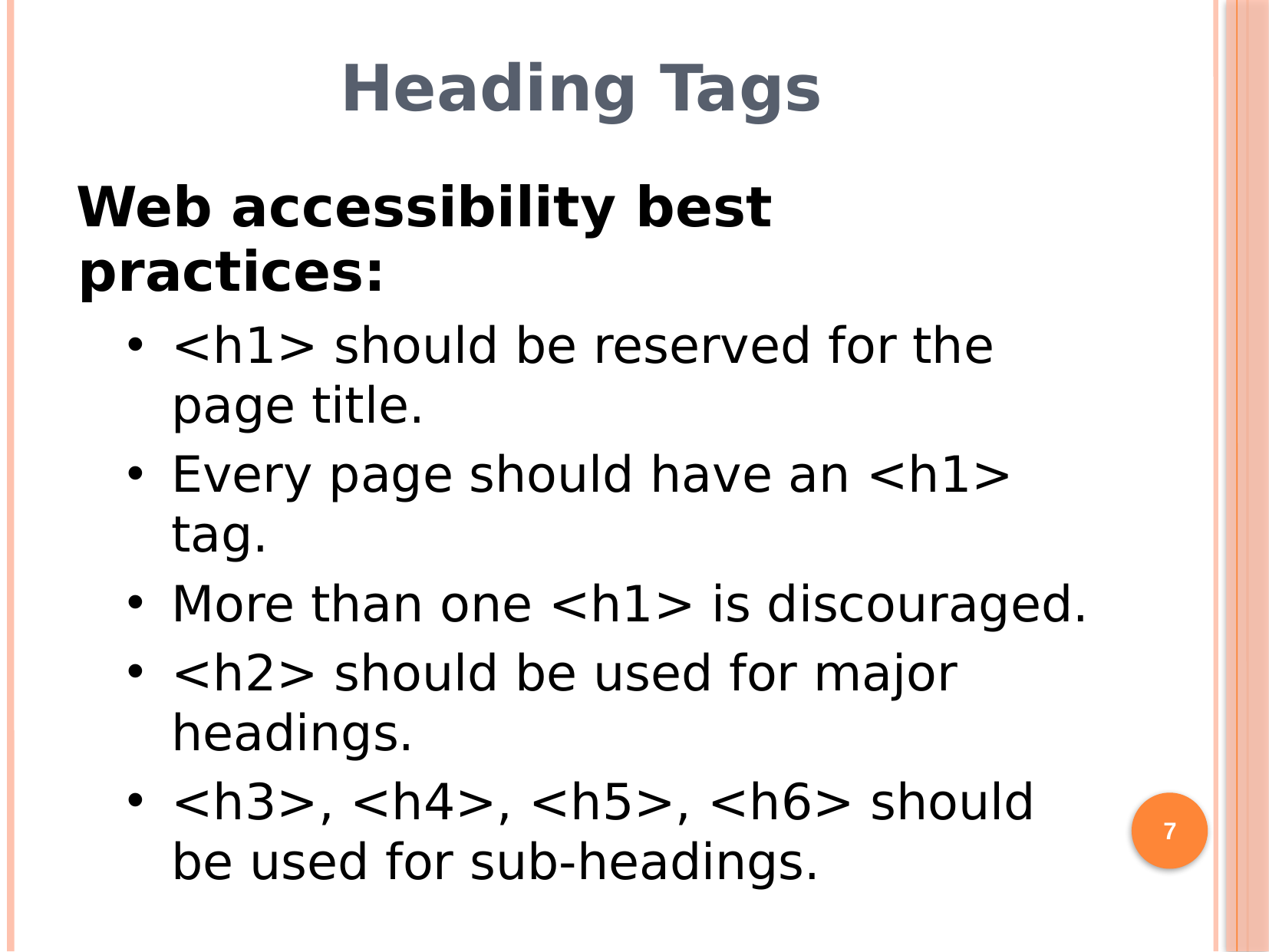

# Heading Tags
Web accessibility best practices:
<h1> should be reserved for the page title.
Every page should have an <h1> tag.
More than one <h1> is discouraged.
<h2> should be used for major headings.
<h3>, <h4>, <h5>, <h6> should be used for sub-headings.
7